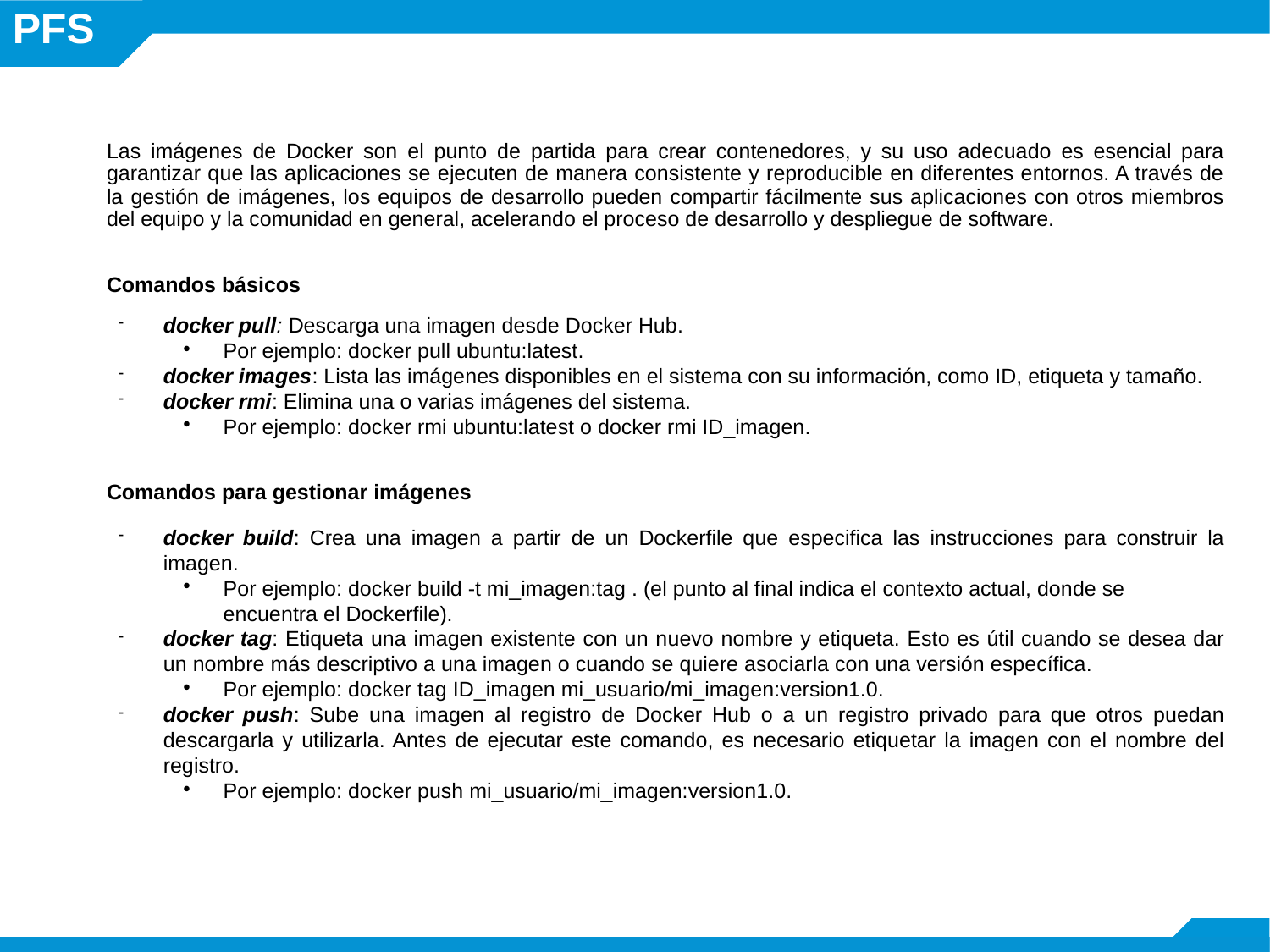

# Las imágenes de Docker son el punto de partida para crear contenedores, y su uso adecuado es esencial para garantizar que las aplicaciones se ejecuten de manera consistente y reproducible en diferentes entornos. A través de la gestión de imágenes, los equipos de desarrollo pueden compartir fácilmente sus aplicaciones con otros miembros del equipo y la comunidad en general, acelerando el proceso de desarrollo y despliegue de software.

Comandos básicos
docker pull: Descarga una imagen desde Docker Hub.
Por ejemplo: docker pull ubuntu:latest.
docker images: Lista las imágenes disponibles en el sistema con su información, como ID, etiqueta y tamaño.
docker rmi: Elimina una o varias imágenes del sistema.
Por ejemplo: docker rmi ubuntu:latest o docker rmi ID_imagen.

Comandos para gestionar imágenes
docker build: Crea una imagen a partir de un Dockerfile que especifica las instrucciones para construir la imagen.
Por ejemplo: docker build -t mi_imagen:tag . (el punto al final indica el contexto actual, donde se encuentra el Dockerfile).
docker tag: Etiqueta una imagen existente con un nuevo nombre y etiqueta. Esto es útil cuando se desea dar un nombre más descriptivo a una imagen o cuando se quiere asociarla con una versión específica.
Por ejemplo: docker tag ID_imagen mi_usuario/mi_imagen:version1.0.
docker push: Sube una imagen al registro de Docker Hub o a un registro privado para que otros puedan descargarla y utilizarla. Antes de ejecutar este comando, es necesario etiquetar la imagen con el nombre del registro.
Por ejemplo: docker push mi_usuario/mi_imagen:version1.0.